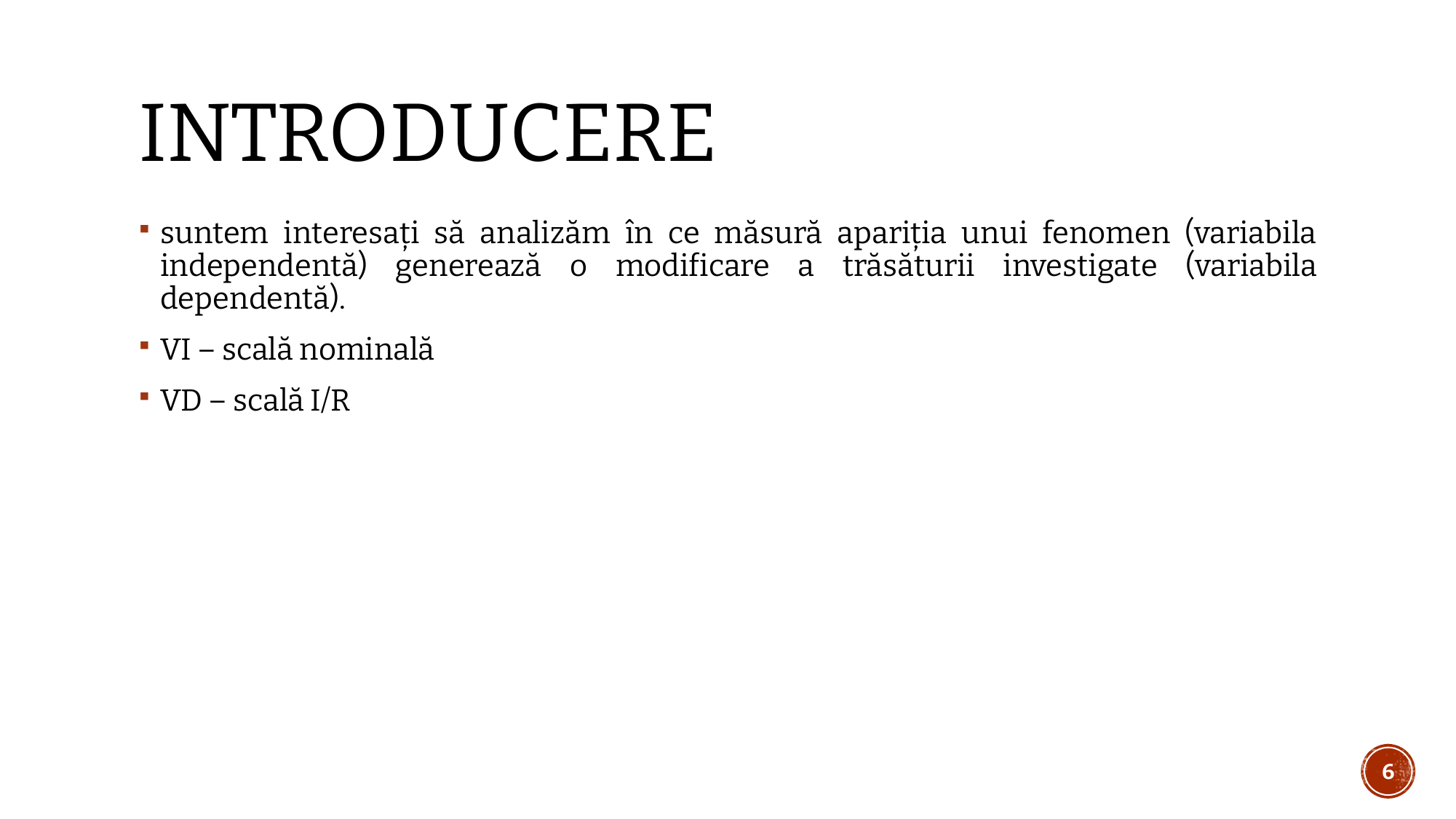

# introducere
suntem interesați să analizăm în ce măsură apariția unui fenomen (variabila independentă) generează o modificare a trăsăturii investigate (variabila dependentă).
VI – scală nominală
VD – scală I/R
6